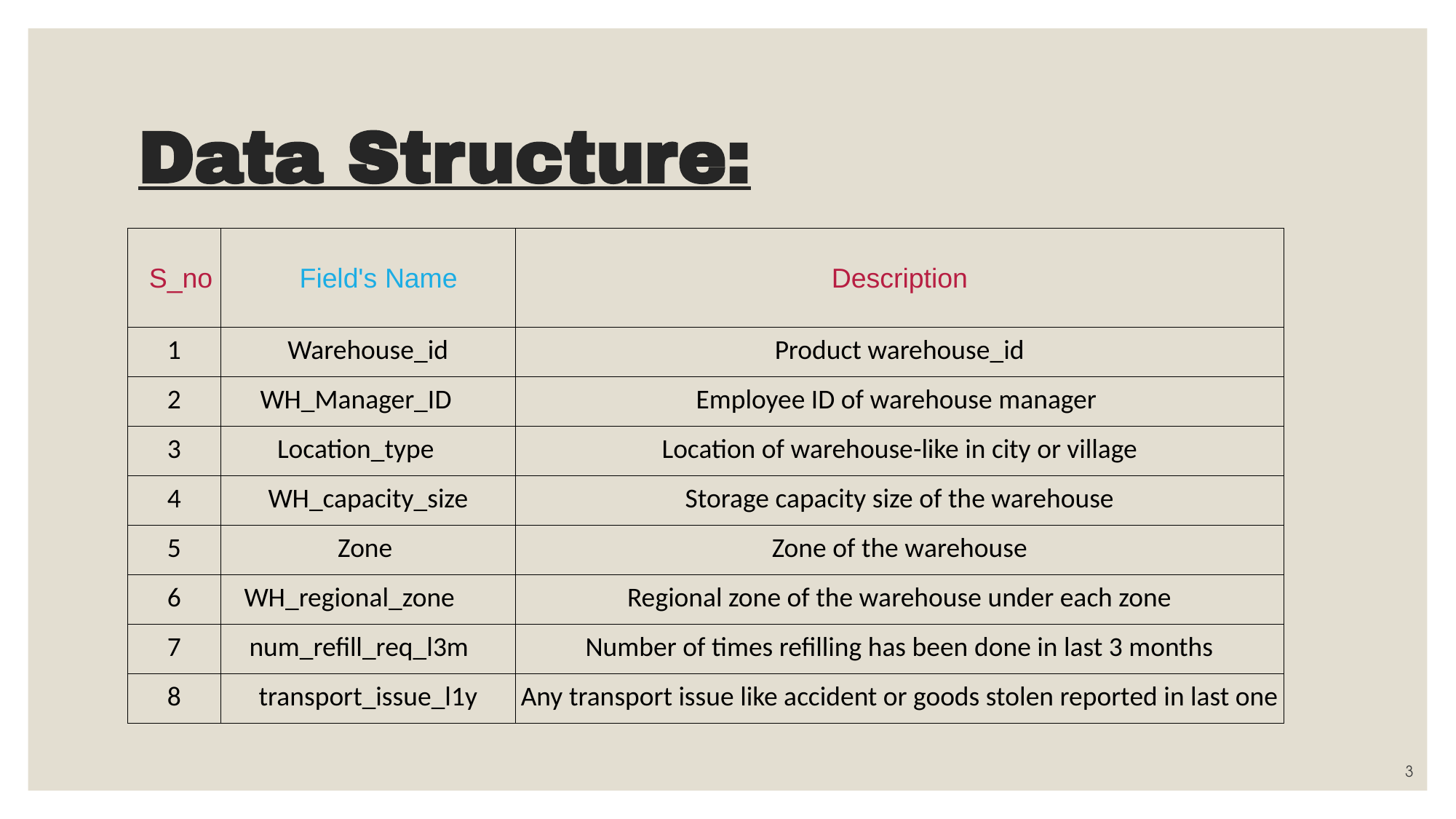

# Data Structure:
| S\_no | Field's Name | Description |
| --- | --- | --- |
| 1 | Warehouse\_id | Product warehouse\_id |
| 2 | WH\_Manager\_ID | Employee ID of warehouse manager |
| 3 | Location\_type | Location of warehouse-like in city or village |
| 4 | WH\_capacity\_size | Storage capacity size of the warehouse |
| 5 | Zone | Zone of the warehouse |
| 6 | WH\_regional\_zone | Regional zone of the warehouse under each zone |
| 7 | num\_refill\_req\_l3m | Number of times refilling has been done in last 3 months |
| 8 | transport\_issue\_l1y | Any transport issue like accident or goods stolen reported in last one |
3